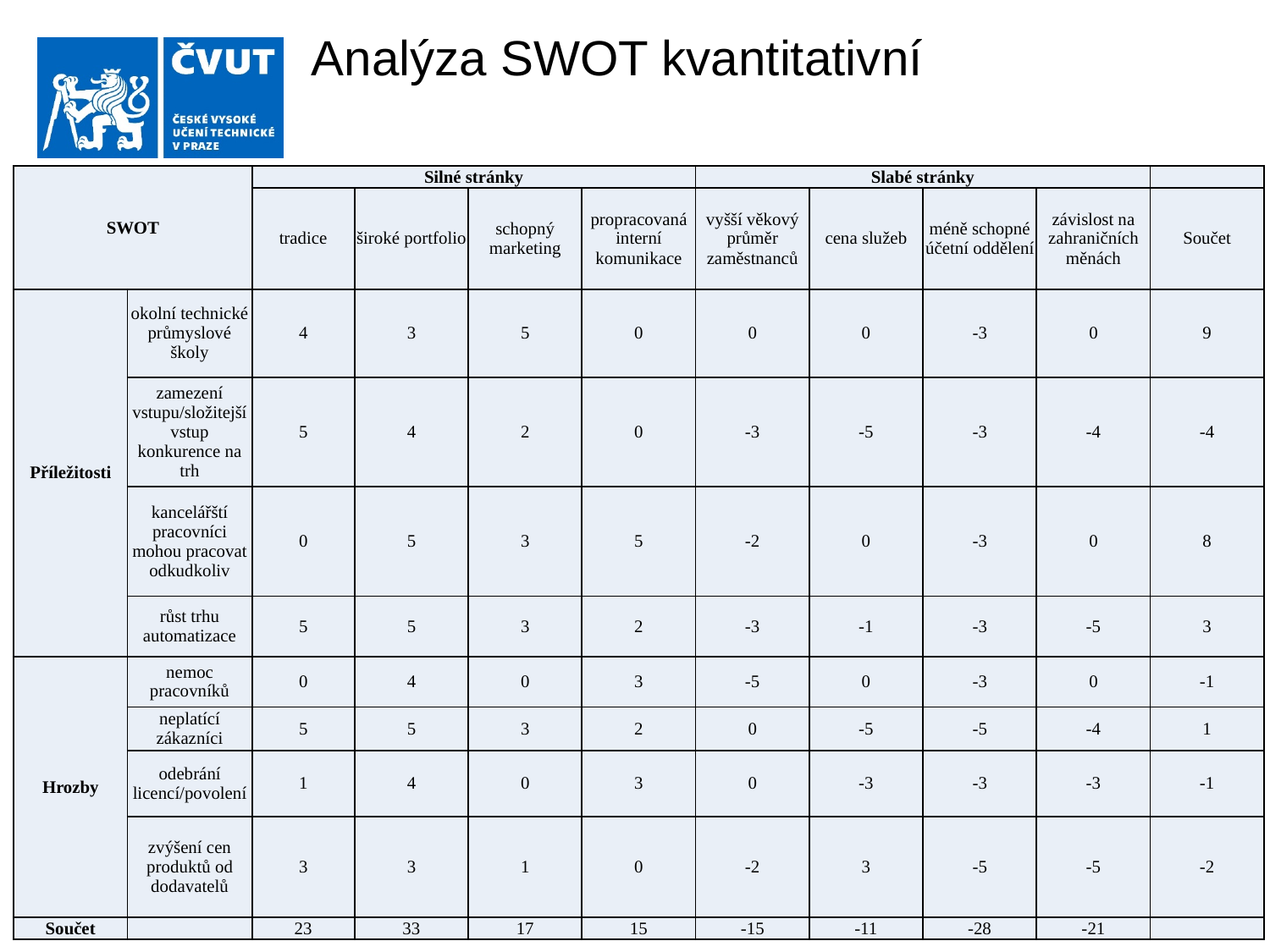

# Analýza SWOT kvantitativní
| SWOT |  | Silné stránky |  |  |  | Slabé stránky |  |  |  |  |
| --- | --- | --- | --- | --- | --- | --- | --- | --- | --- | --- |
|  |  | tradice | široké portfolio | schopný marketing | propracovaná interní komunikace | vyšší věkový průměr zaměstnanců | cena služeb | méně schopné účetní oddělení | závislost na zahraničních měnách | Součet |
| Příležitosti | okolní technické průmyslové školy | 4 | 3 | 5 | 0 | 0 | 0 | -3 | 0 | 9 |
|  | zamezení vstupu/složitejší vstup konkurence na trh | 5 | 4 | 2 | 0 | -3 | -5 | -3 | -4 | -4 |
|  | kancelářští pracovníci mohou pracovat odkudkoliv | 0 | 5 | 3 | 5 | -2 | 0 | -3 | 0 | 8 |
|  | růst trhu automatizace | 5 | 5 | 3 | 2 | -3 | -1 | -3 | -5 | 3 |
| Hrozby | nemoc pracovníků | 0 | 4 | 0 | 3 | -5 | 0 | -3 | 0 | -1 |
|  | neplatící zákazníci | 5 | 5 | 3 | 2 | 0 | -5 | -5 | -4 | 1 |
|  | odebrání licencí/povolení | 1 | 4 | 0 | 3 | 0 | -3 | -3 | -3 | -1 |
|  | zvýšení cen produktů od dodavatelů | 3 | 3 | 1 | 0 | -2 | 3 | -5 | -5 | -2 |
| Součet |  | 23 | 33 | 17 | 15 | -15 | -11 | -28 | -21 |  |